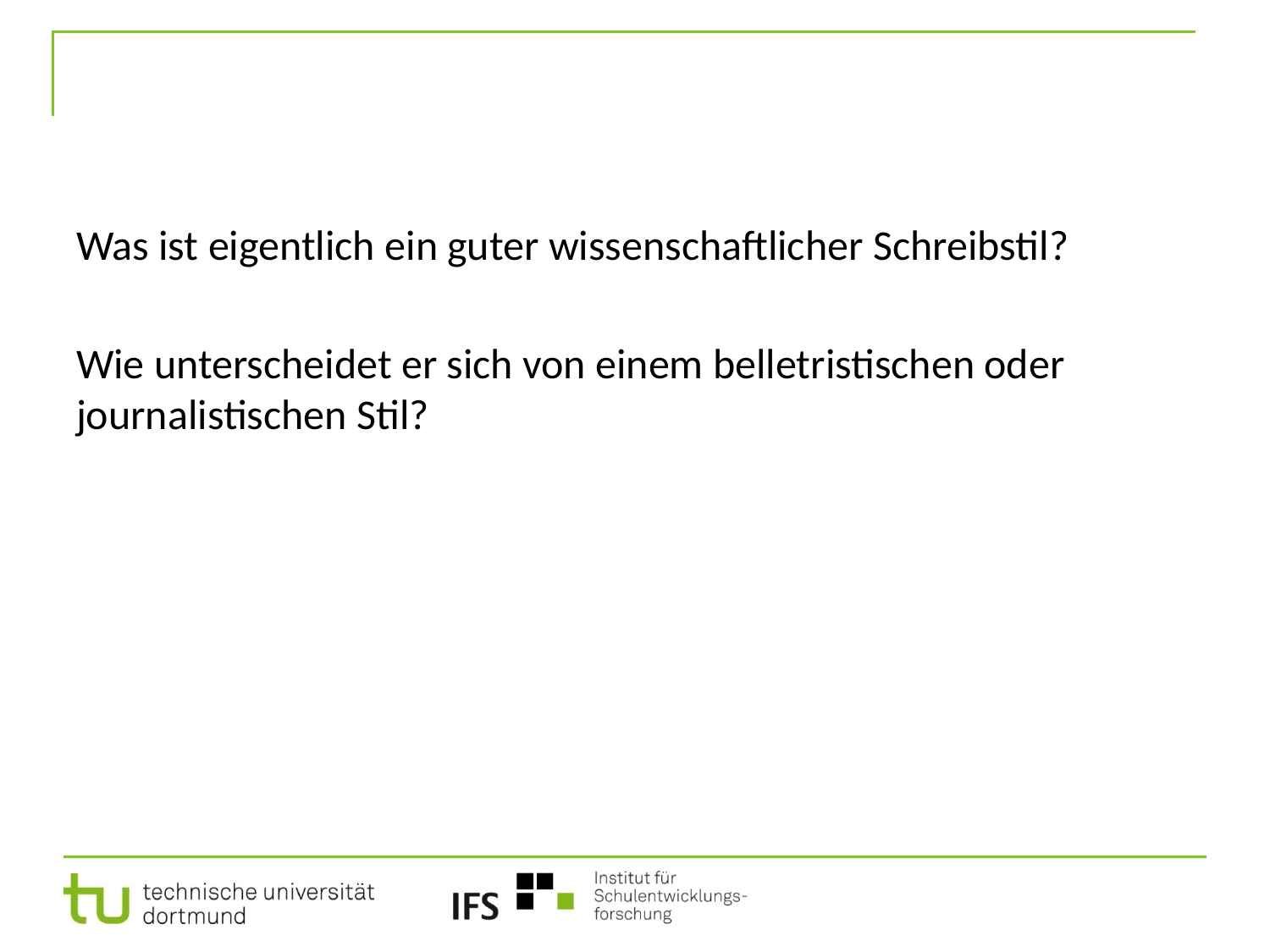

#
Was ist eigentlich ein guter wissenschaftlicher Schreibstil?

Wie unterscheidet er sich von einem belletristischen oder journalistischen Stil?